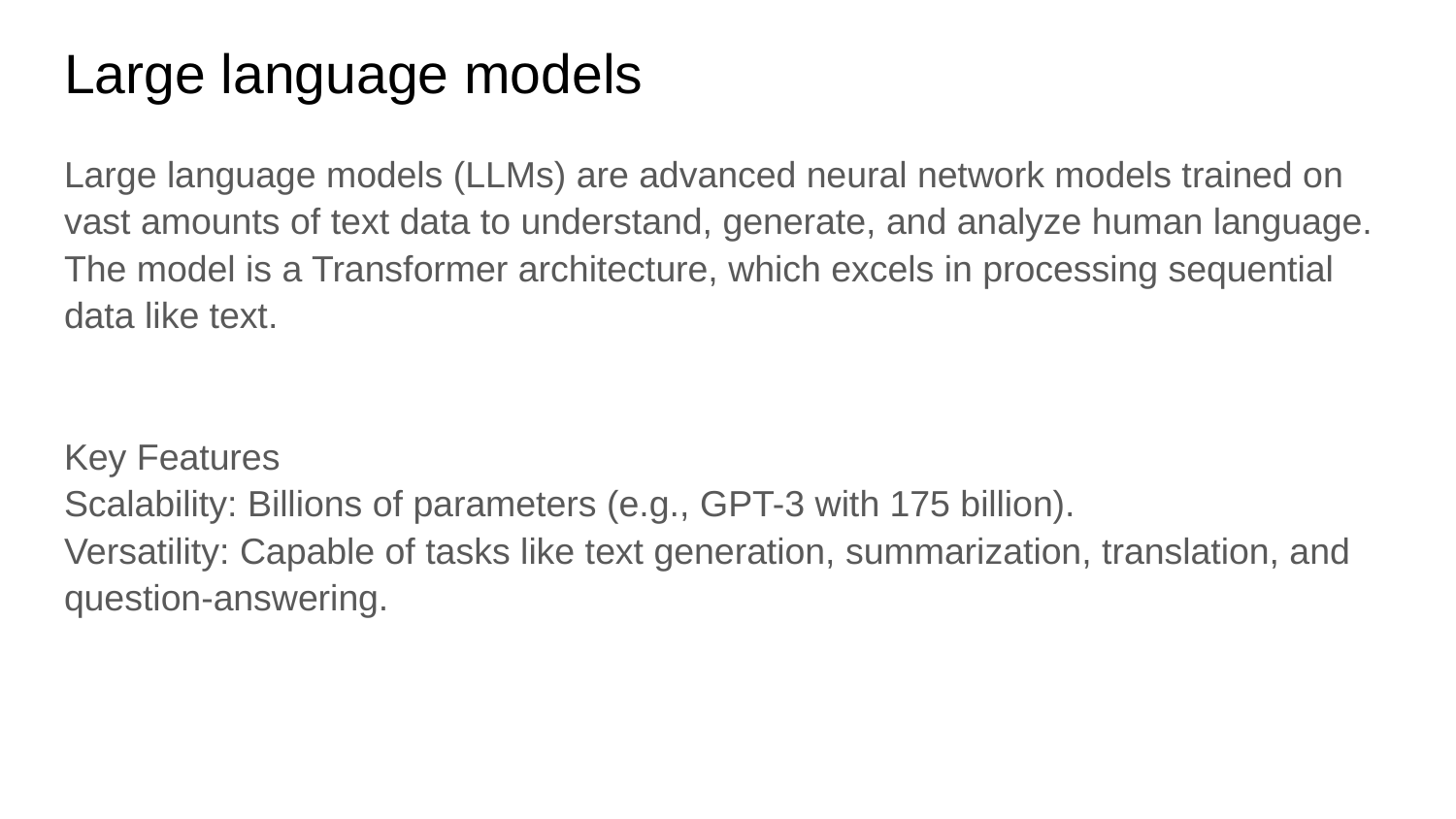

# Large language models
Large language models (LLMs) are advanced neural network models trained on vast amounts of text data to understand, generate, and analyze human language. The model is a Transformer architecture, which excels in processing sequential data like text.

Key Features
Scalability: Billions of parameters (e.g., GPT-3 with 175 billion).
Versatility: Capable of tasks like text generation, summarization, translation, and question-answering.